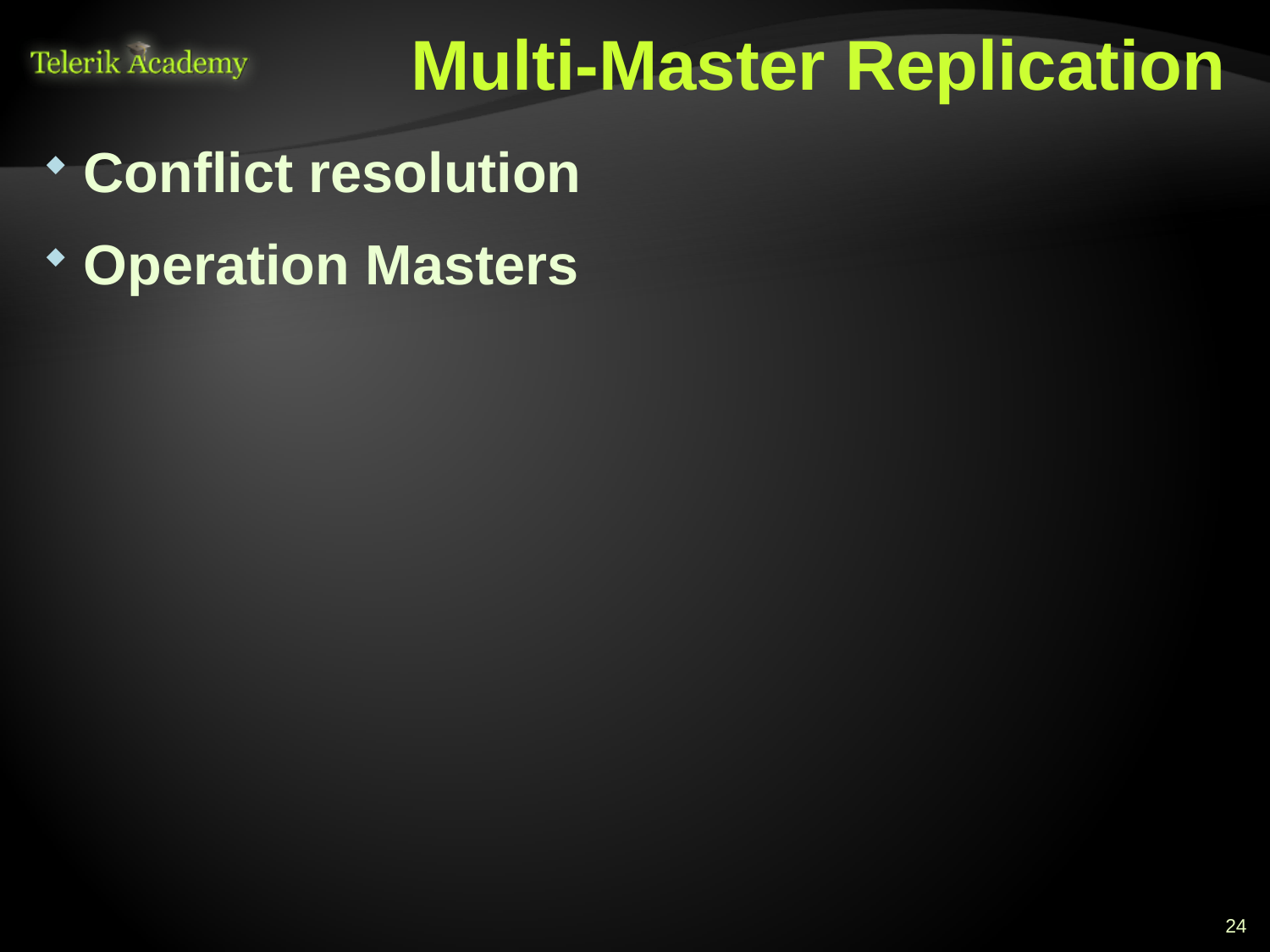

# Multi-Master Replication
Conflict resolution
Operation Masters
24